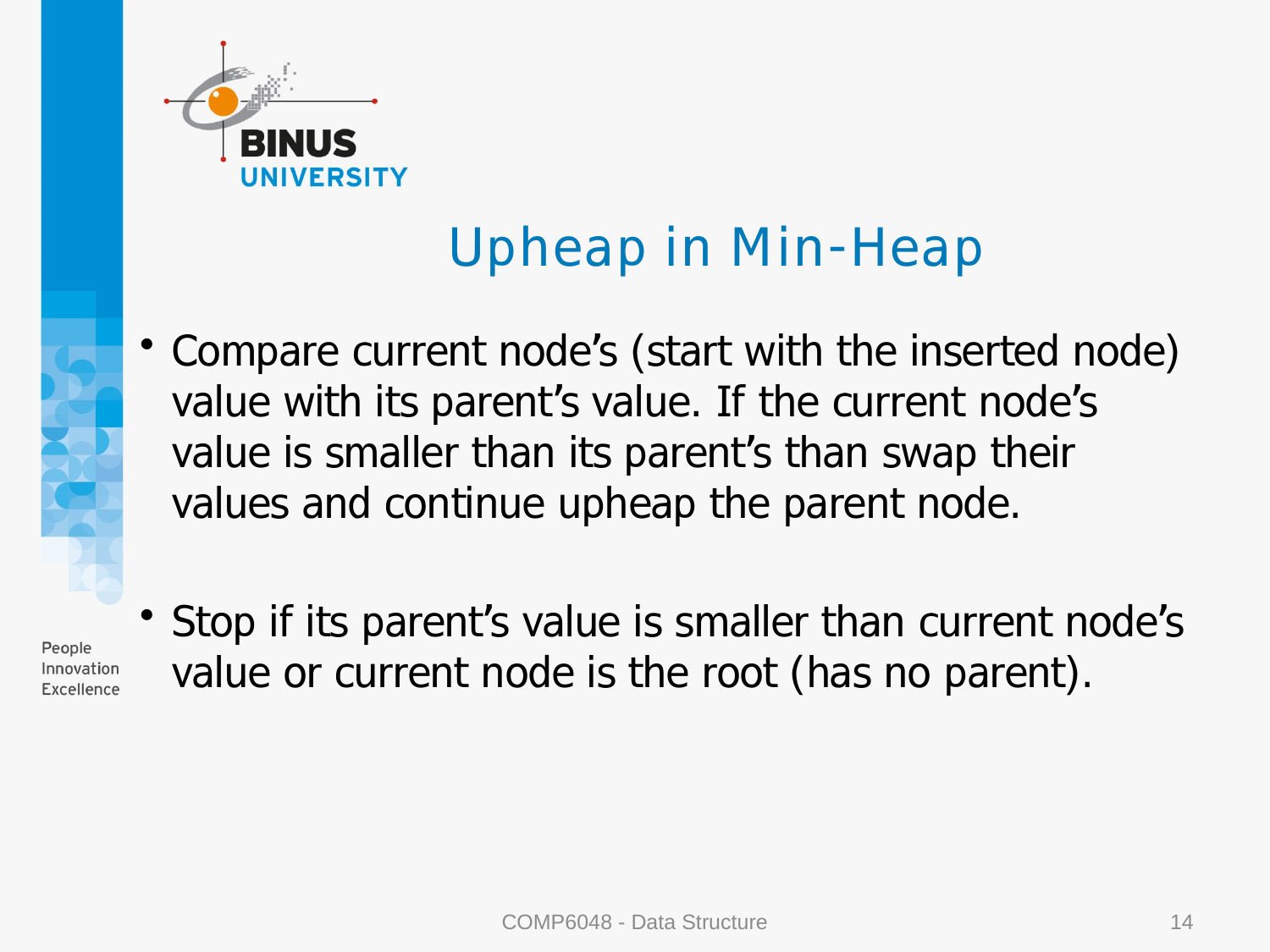

# Upheap in Min-Heap
Compare current node’s (start with the inserted node) value with its parent’s value. If the current node’s value is smaller than its parent’s than swap their values and continue upheap the parent node.

Stop if its parent’s value is smaller than current node’s value or current node is the root (has no parent).
COMP6048 - Data Structure
14